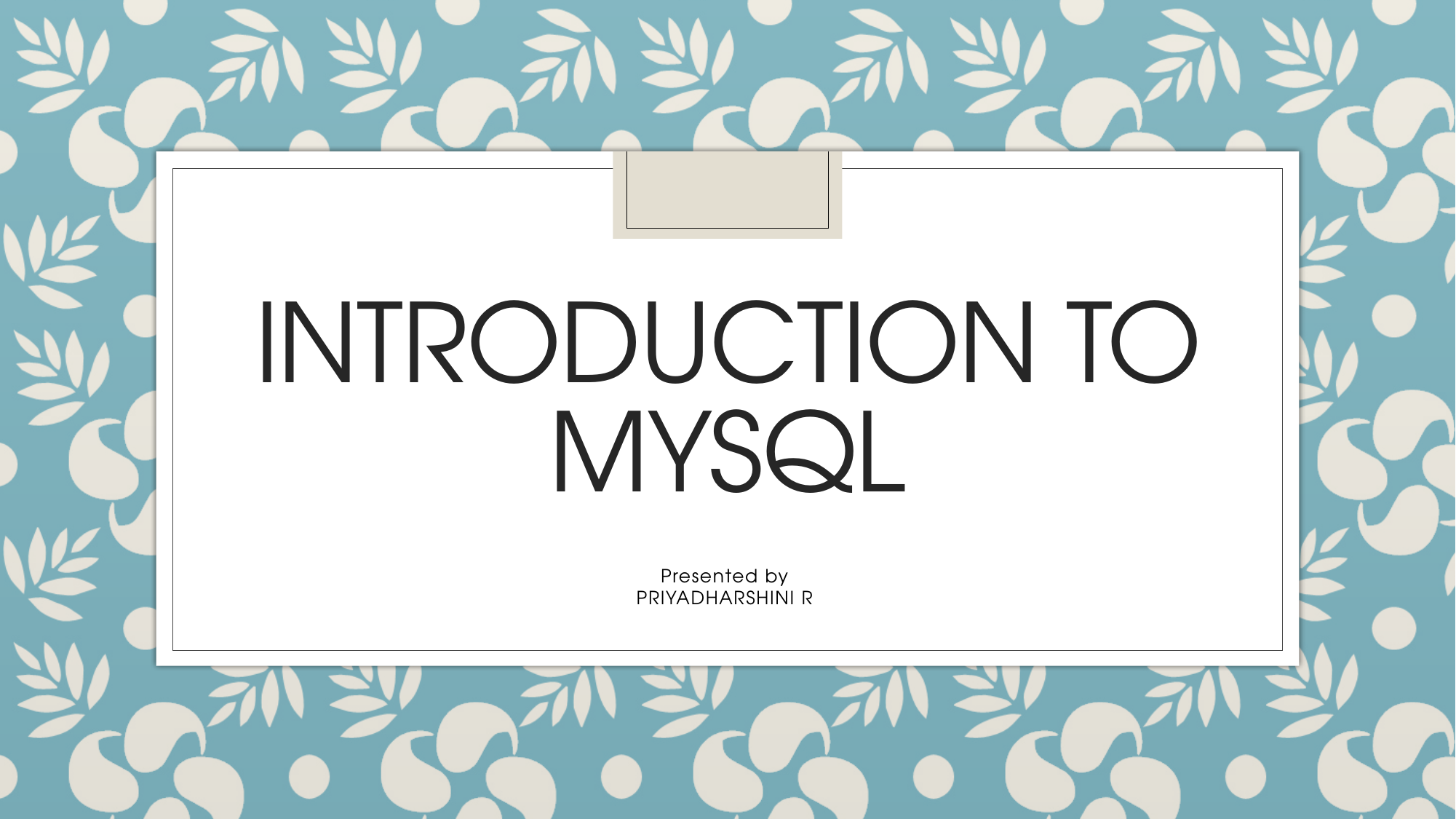

# Introduction to MySQL
Presented by
PRIYADHARSHINI R